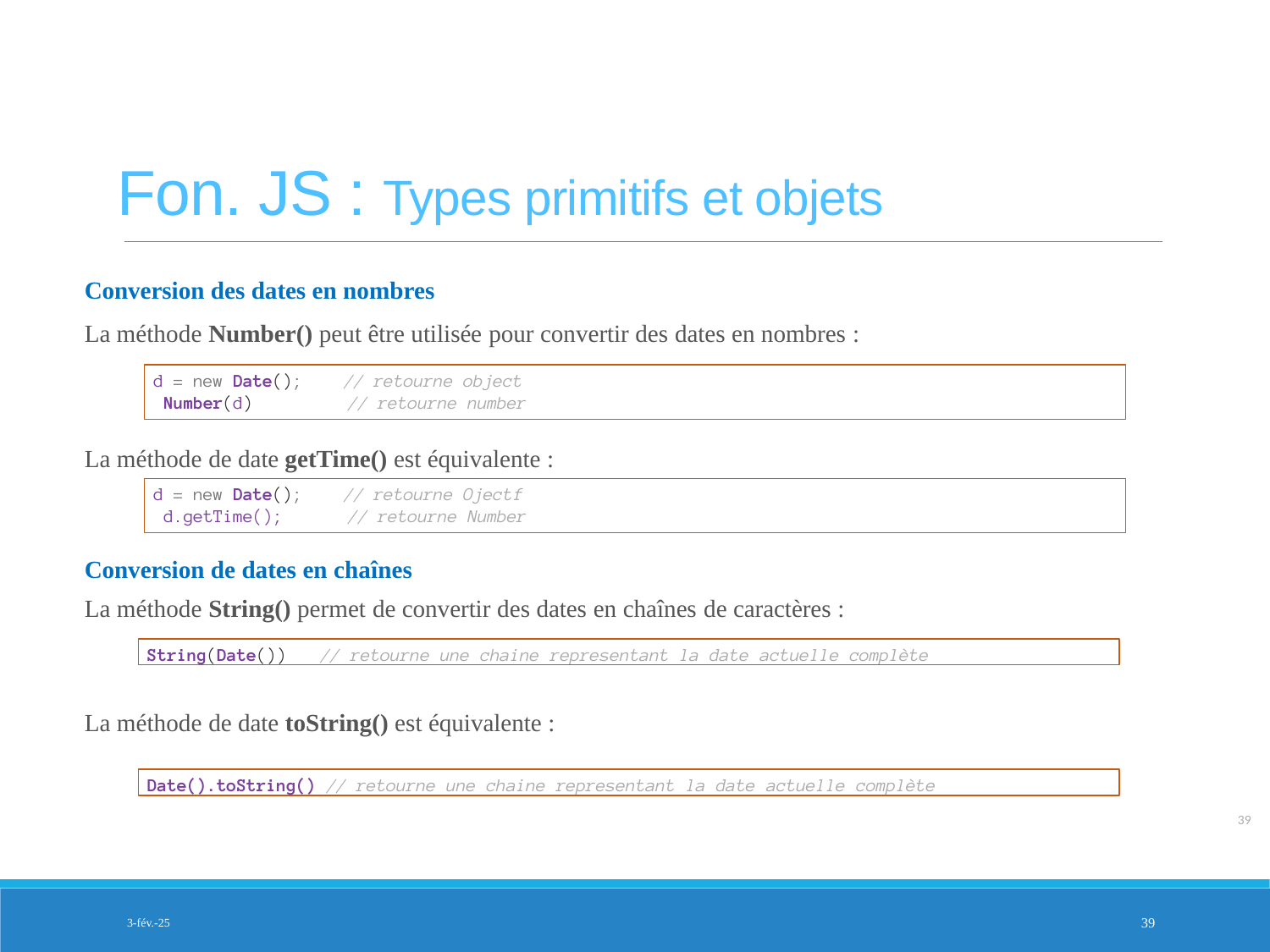

Fon. JS : Types primitifs et objets

Conversion des dates en nombres
La méthode Number() peut être utilisée pour convertir des dates en nombres :

d = new Date();  Number(d)
// retourne object
// retourne number
La méthode de date getTime() est équivalente :

d = new Date();  d.getTime();
// retourne Ojectf
// retourne Number
Conversion de dates en chaînes
La méthode String() permet de convertir des dates en chaînes de caractères :
String(Date())	// retourne une chaine representant la date actuelle complète
PARTIE 2
La méthode de date toString() est équivalente :
Date().toString() // retourne une chaine representant la date actuelle complète
39
3-fév.-25
39